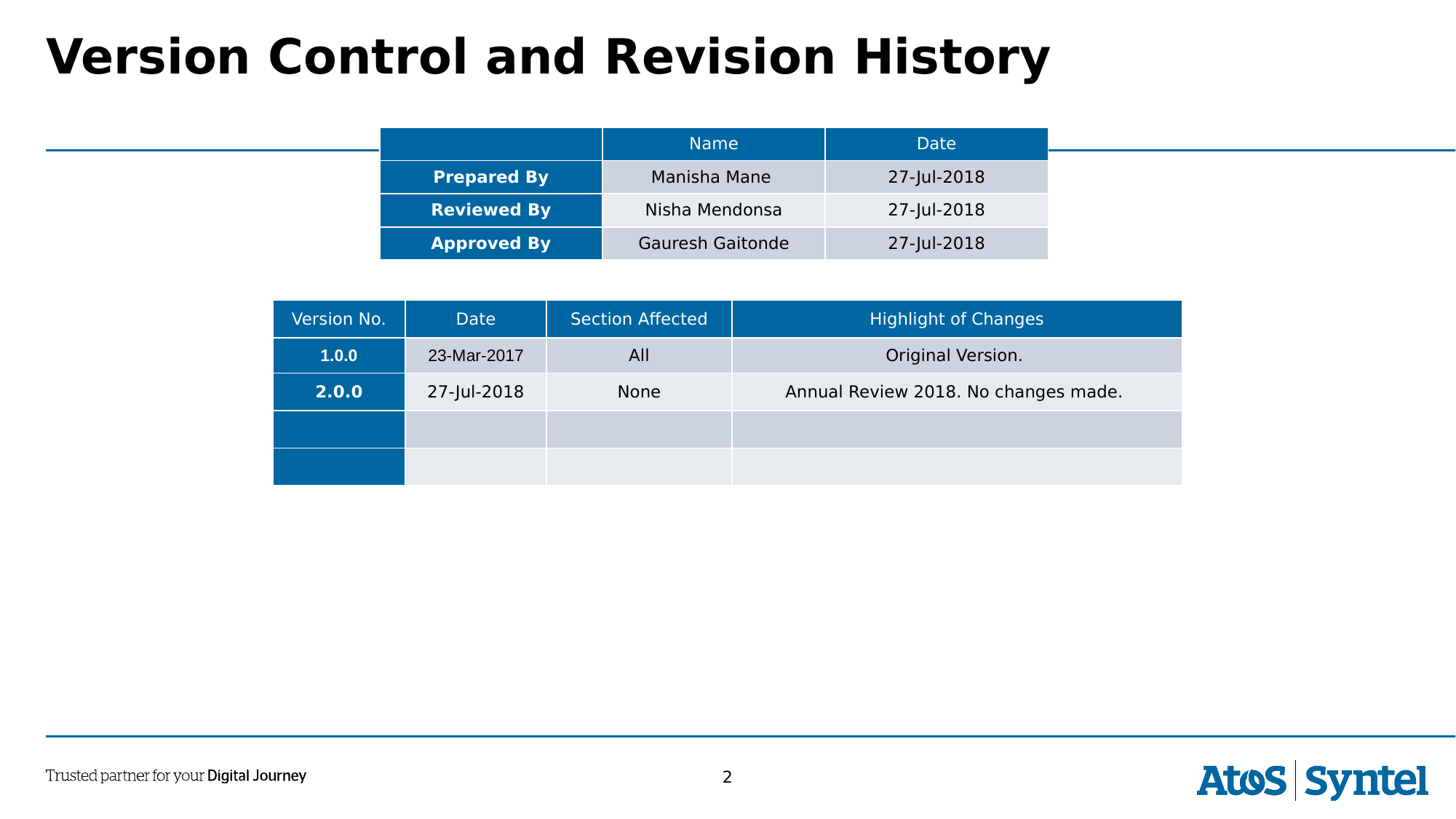

# Version Control and Revision History
|  | Name | Date |
| --- | --- | --- |
| Prepared By | Manisha Mane | 27-Jul-2018 |
| Reviewed By | Nisha Mendonsa | 27-Jul-2018 |
| Approved By | Gauresh Gaitonde | 27-Jul-2018 |
| Version No. | Date | Section Affected | Highlight of Changes |
| --- | --- | --- | --- |
| 1.0.0 | 23-Mar-2017 | All | Original Version. |
| 2.0.0 | 27-Jul-2018 | None | Annual Review 2018. No changes made. |
|  |  |  |  |
|  |  |  |  |